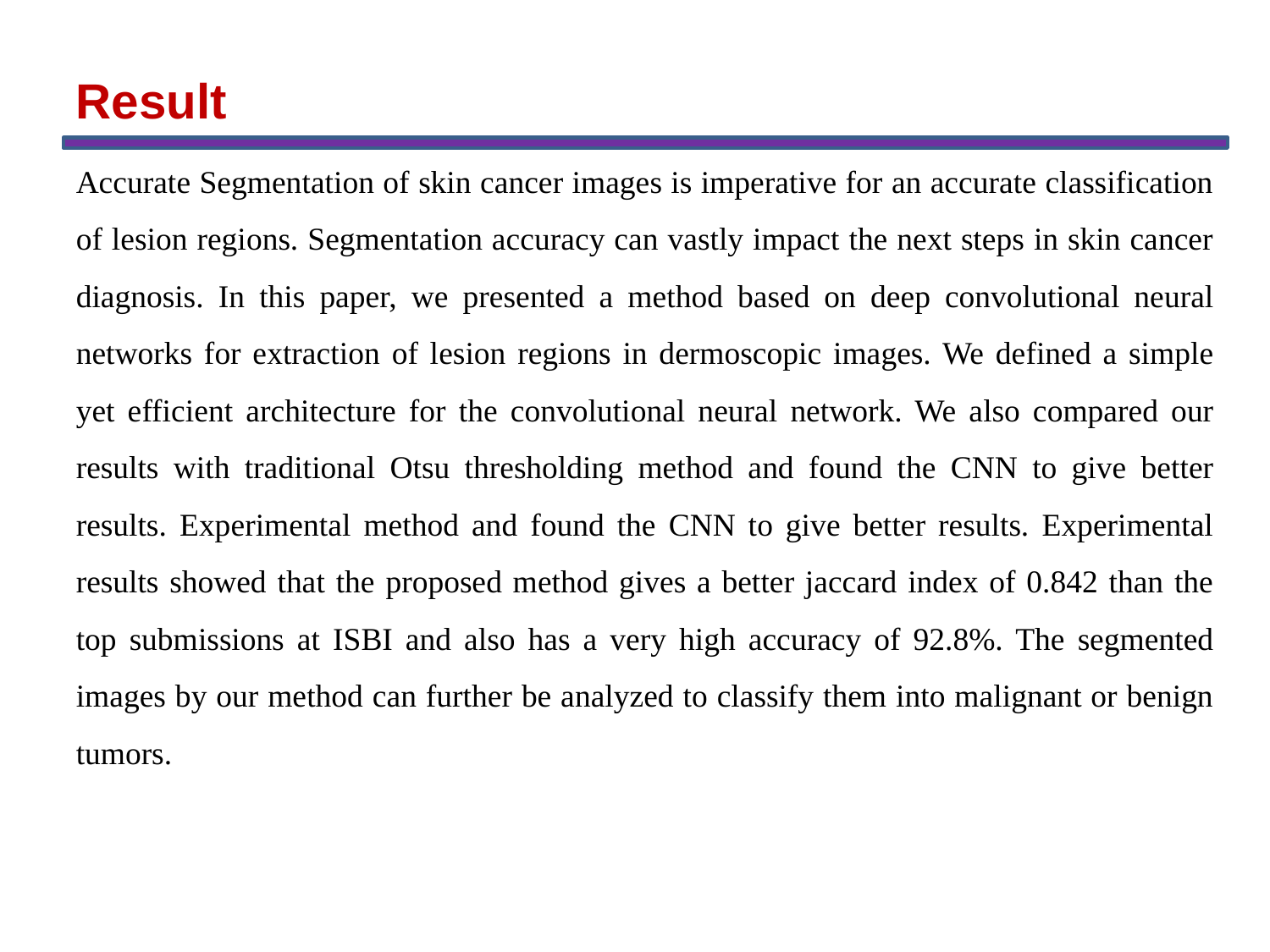

Result
Accurate Segmentation of skin cancer images is imperative for an accurate classification of lesion regions. Segmentation accuracy can vastly impact the next steps in skin cancer diagnosis. In this paper, we presented a method based on deep convolutional neural networks for extraction of lesion regions in dermoscopic images. We defined a simple yet efficient architecture for the convolutional neural network. We also compared our results with traditional Otsu thresholding method and found the CNN to give better results. Experimental method and found the CNN to give better results. Experimental results showed that the proposed method gives a better jaccard index of 0.842 than the top submissions at ISBI and also has a very high accuracy of 92.8%. The segmented images by our method can further be analyzed to classify them into malignant or benign tumors.